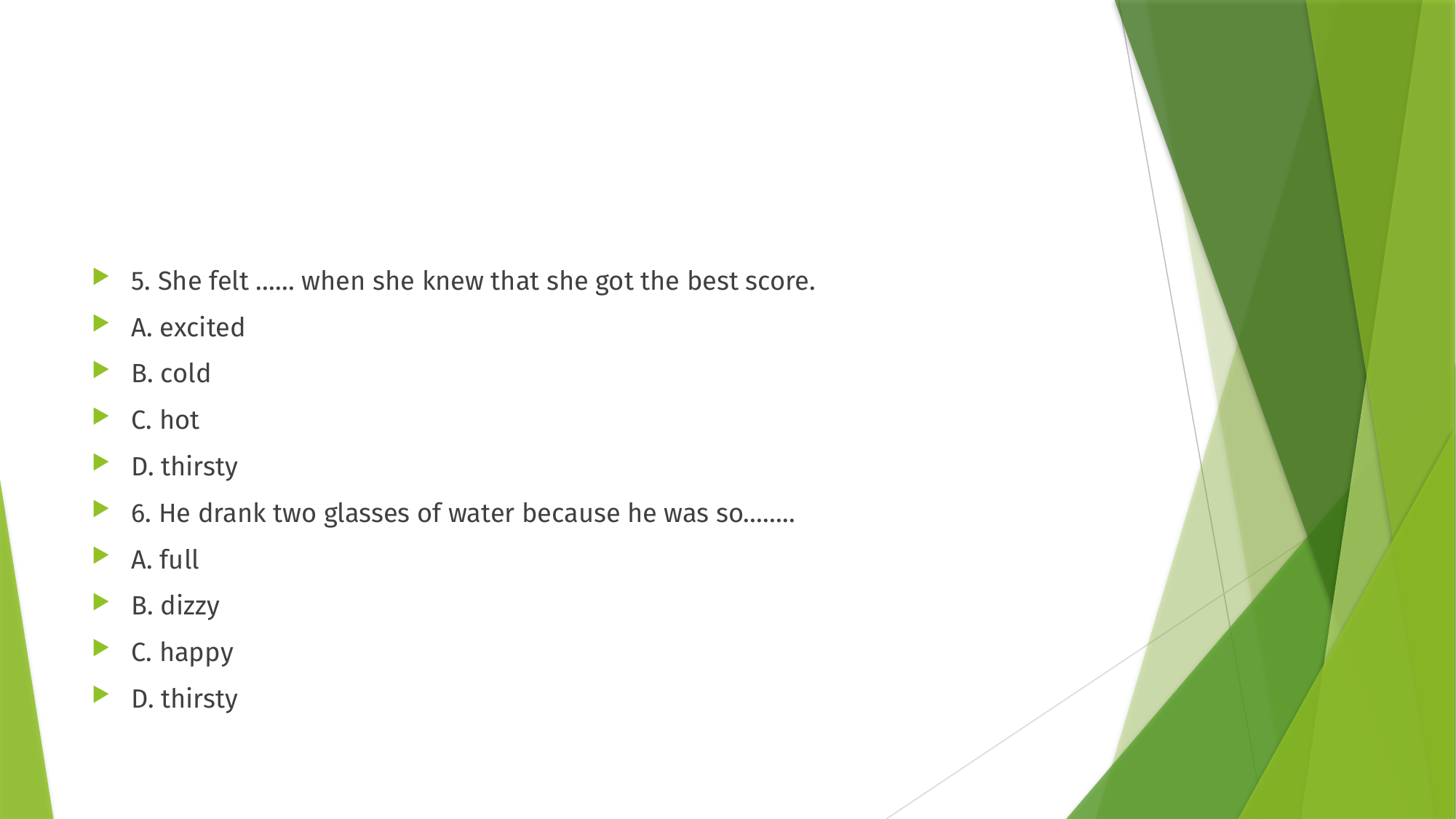

#
5. She felt …… when she knew that she got the best score.
A. excited
B. cold
C. hot
D. thirsty
6. He drank two glasses of water because he was so……..
A. full
B. dizzy
C. happy
D. thirsty